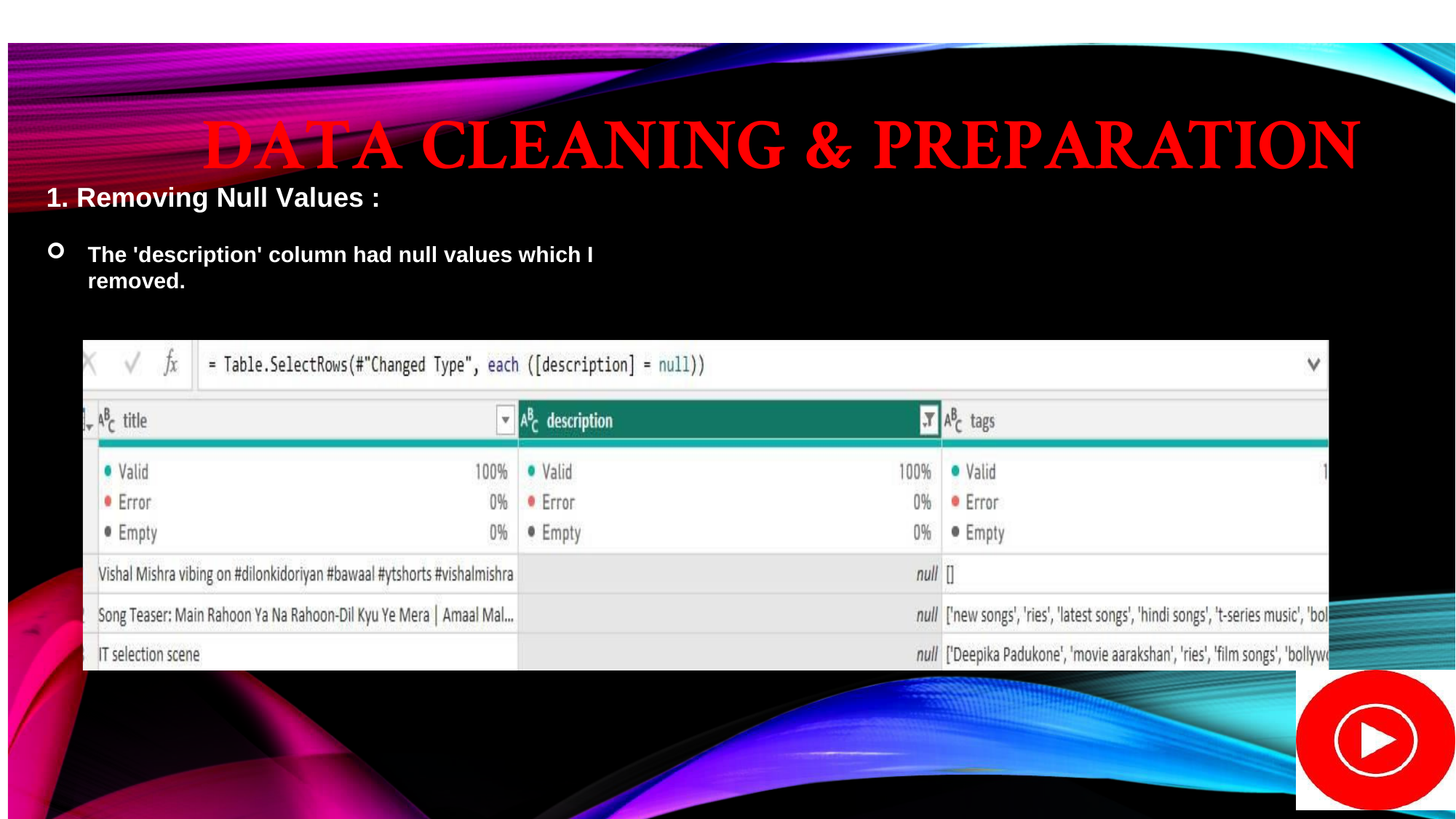

# DATA CLEANING & PREPARATION
1. Removing Null Values :

The 'description' column had null values which I removed.